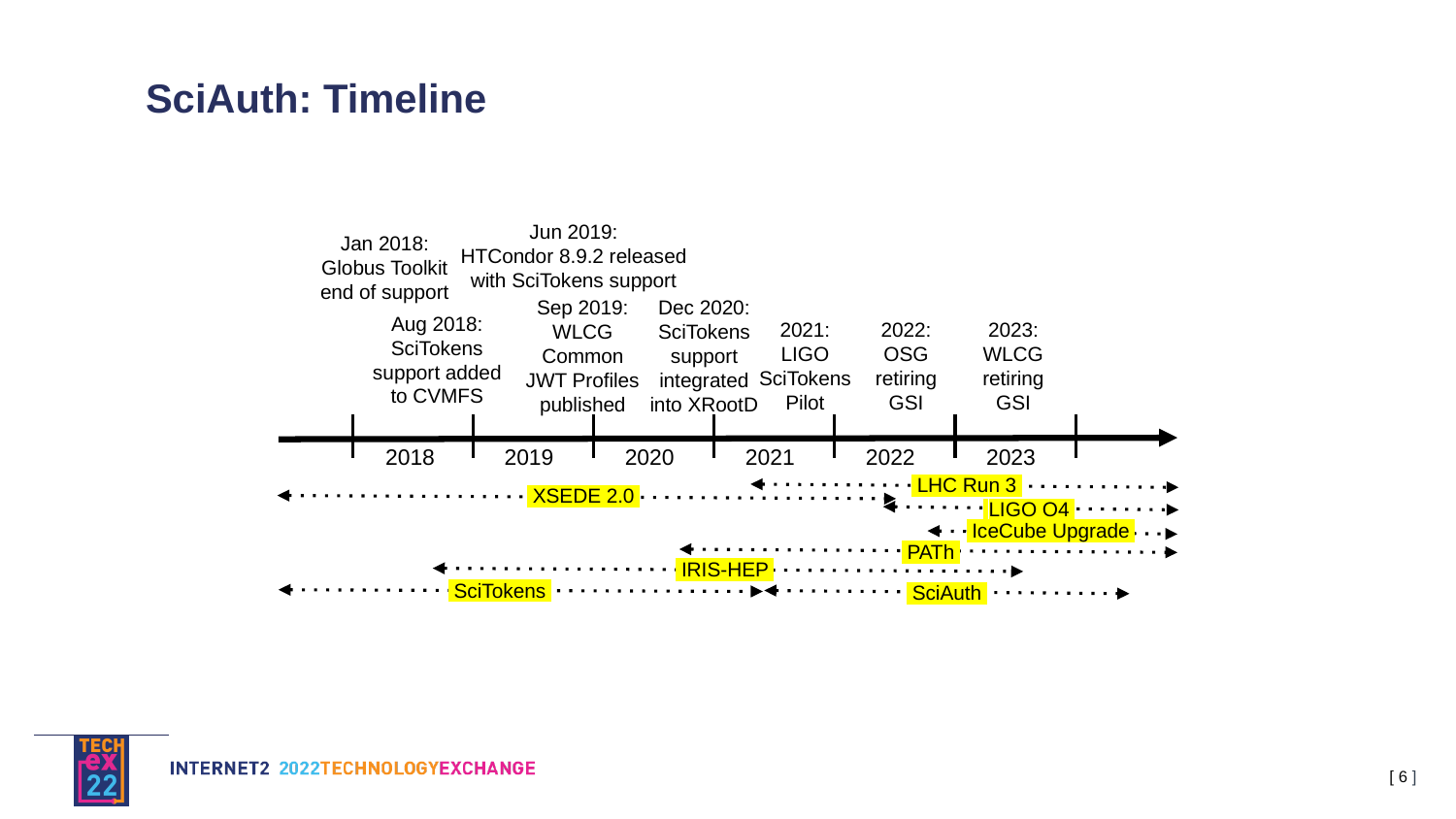

# SciAuth: Timeline
Jun 2019:
HTCondor 8.9.2 released with SciTokens support
Jan 2018: Globus Toolkit
end of support
Sep 2019: WLCG Common JWT Profiles published
Dec 2020: SciTokens support integrated into XRootD
Aug 2018: SciTokens support added to CVMFS
2021:
LIGO SciTokens Pilot
2022: OSG retiring GSI
2023: WLCG retiring GSI
2018
2019
2020
2021
2022
2023
 LHC Run 3
 XSEDE 2.0
 LIGO O4
 IceCube Upgrade
 PATh
 IRIS-HEP
 SciTokens
 SciAuth